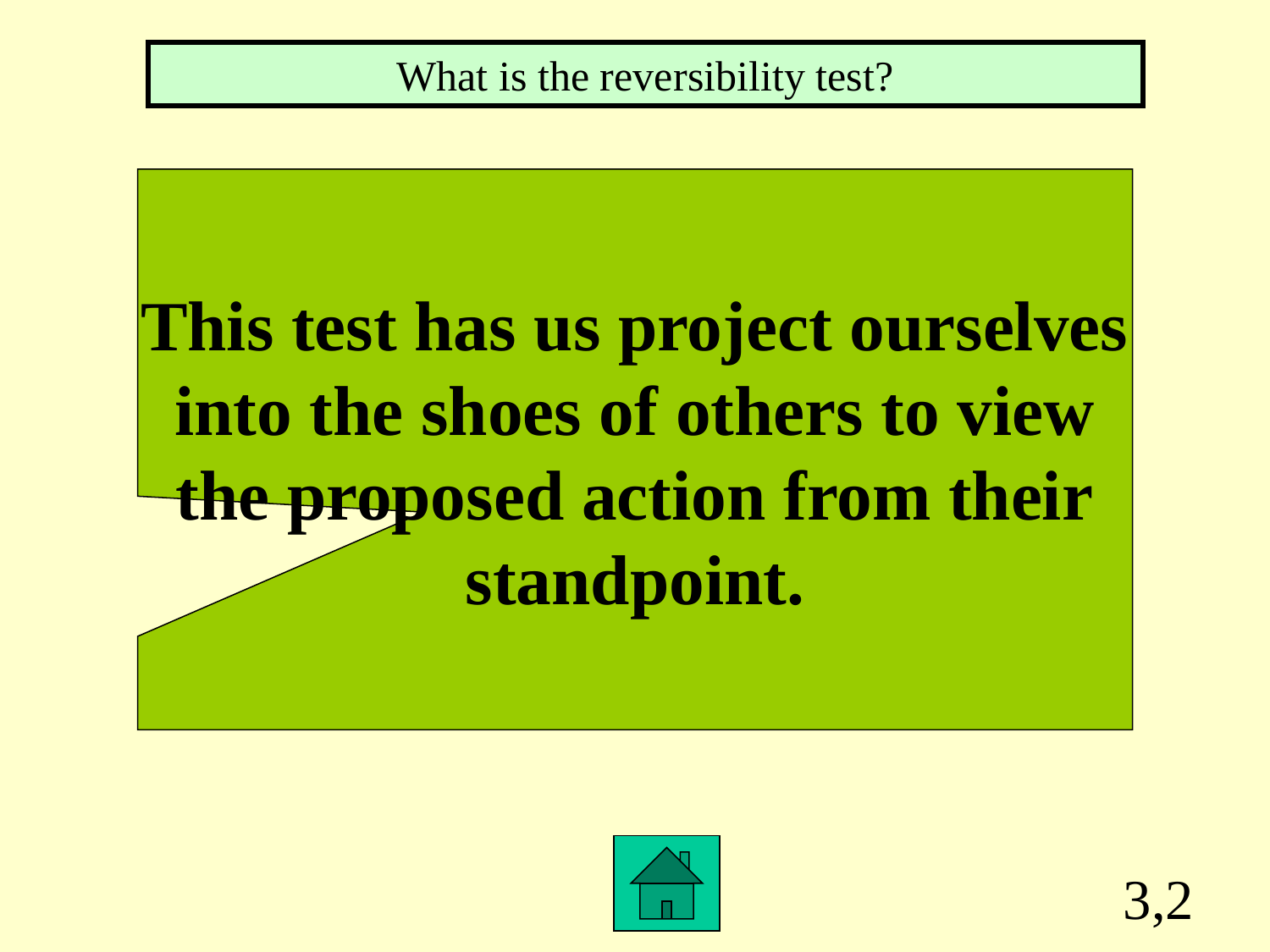

What is the reversibility test?
This test has us project ourselves
into the shoes of others to view
the proposed action from their
standpoint.

3,2